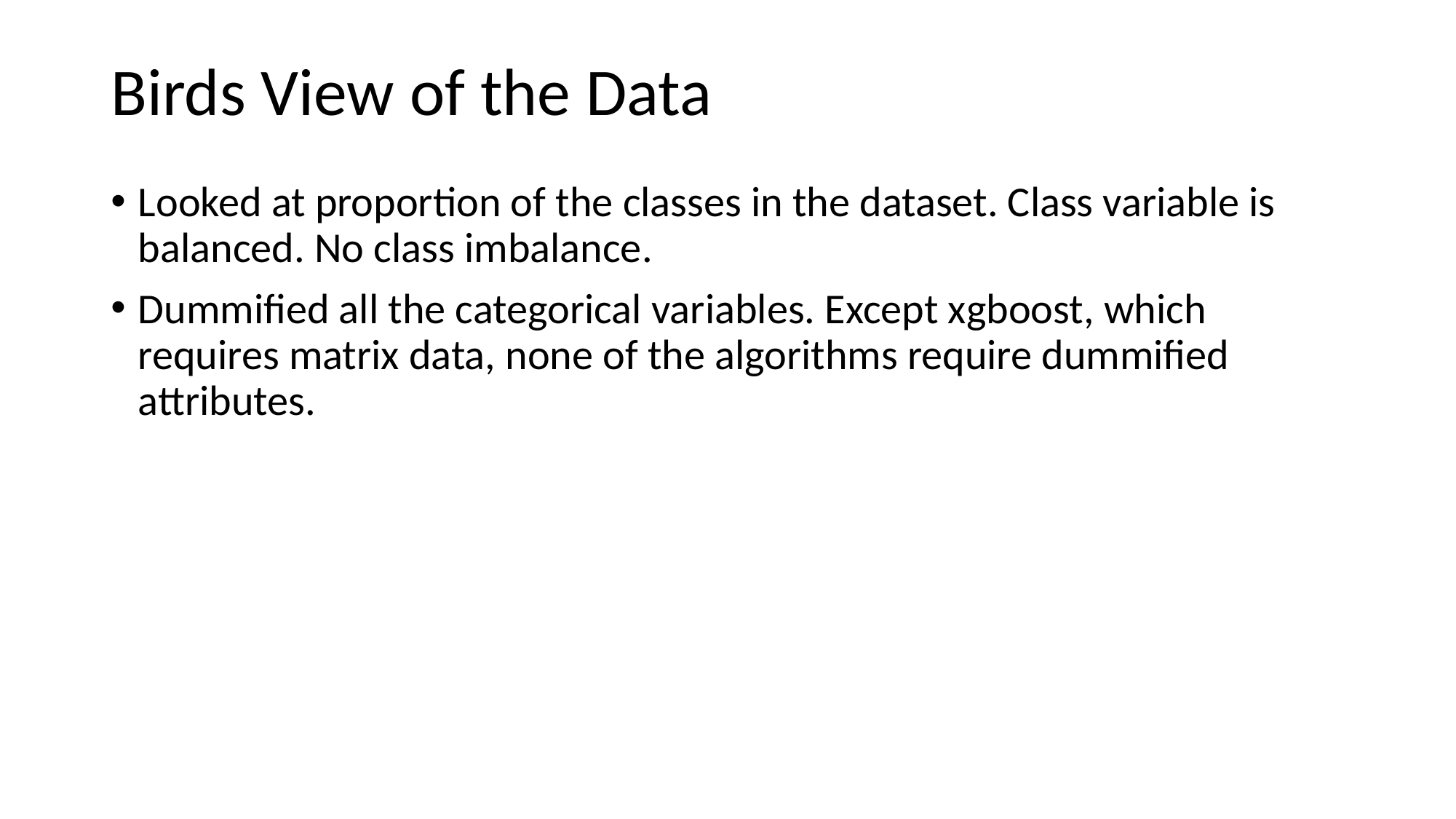

# Birds View of the Data
Looked at proportion of the classes in the dataset. Class variable is balanced. No class imbalance.
Dummified all the categorical variables. Except xgboost, which requires matrix data, none of the algorithms require dummified attributes.